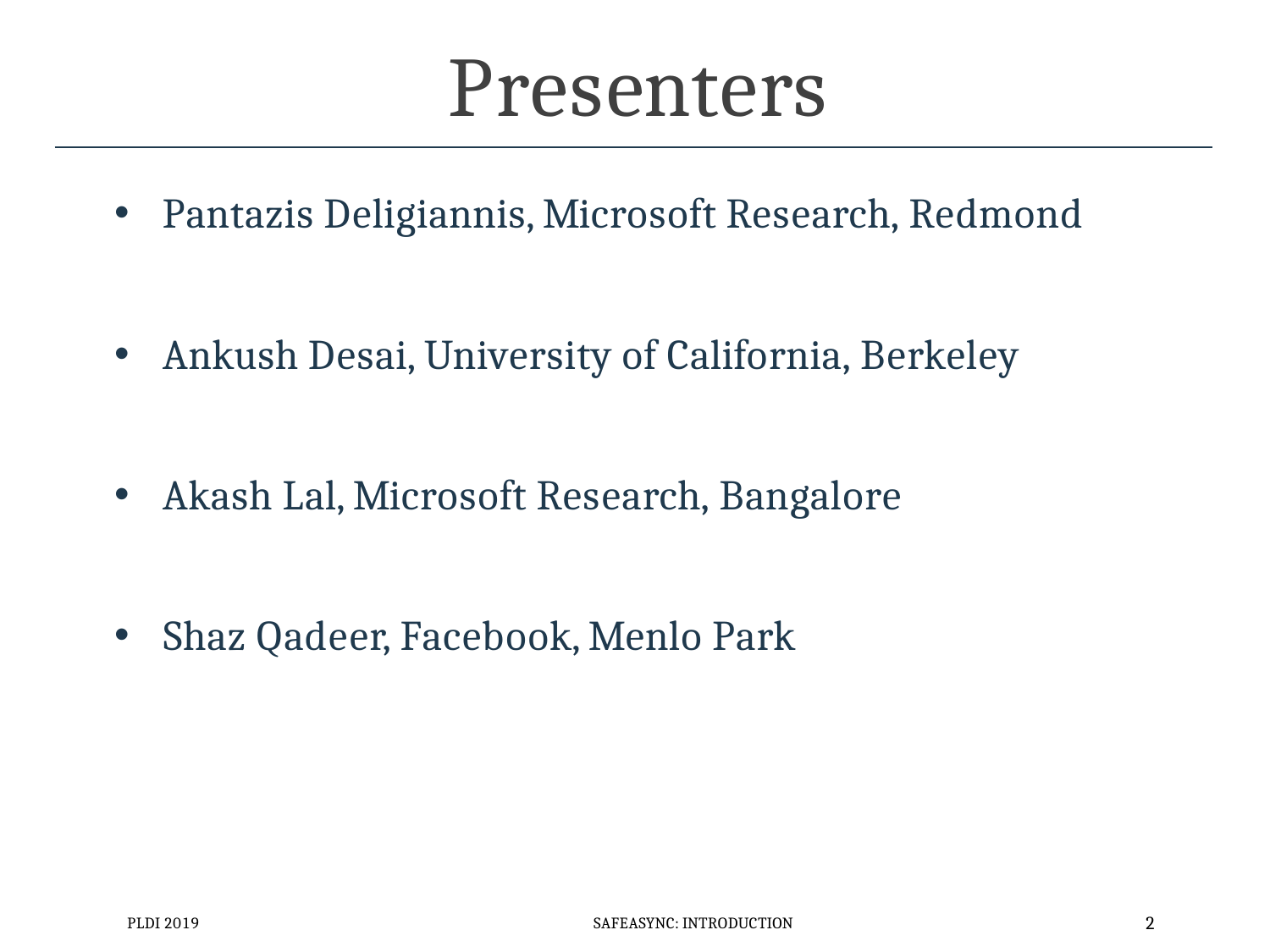

# Presenters
Pantazis Deligiannis, Microsoft Research, Redmond

Ankush Desai, University of California, Berkeley

Akash Lal, Microsoft Research, Bangalore

Shaz Qadeer, Facebook, Menlo Park
PLDI 2019
SafeAsync: Introduction
2